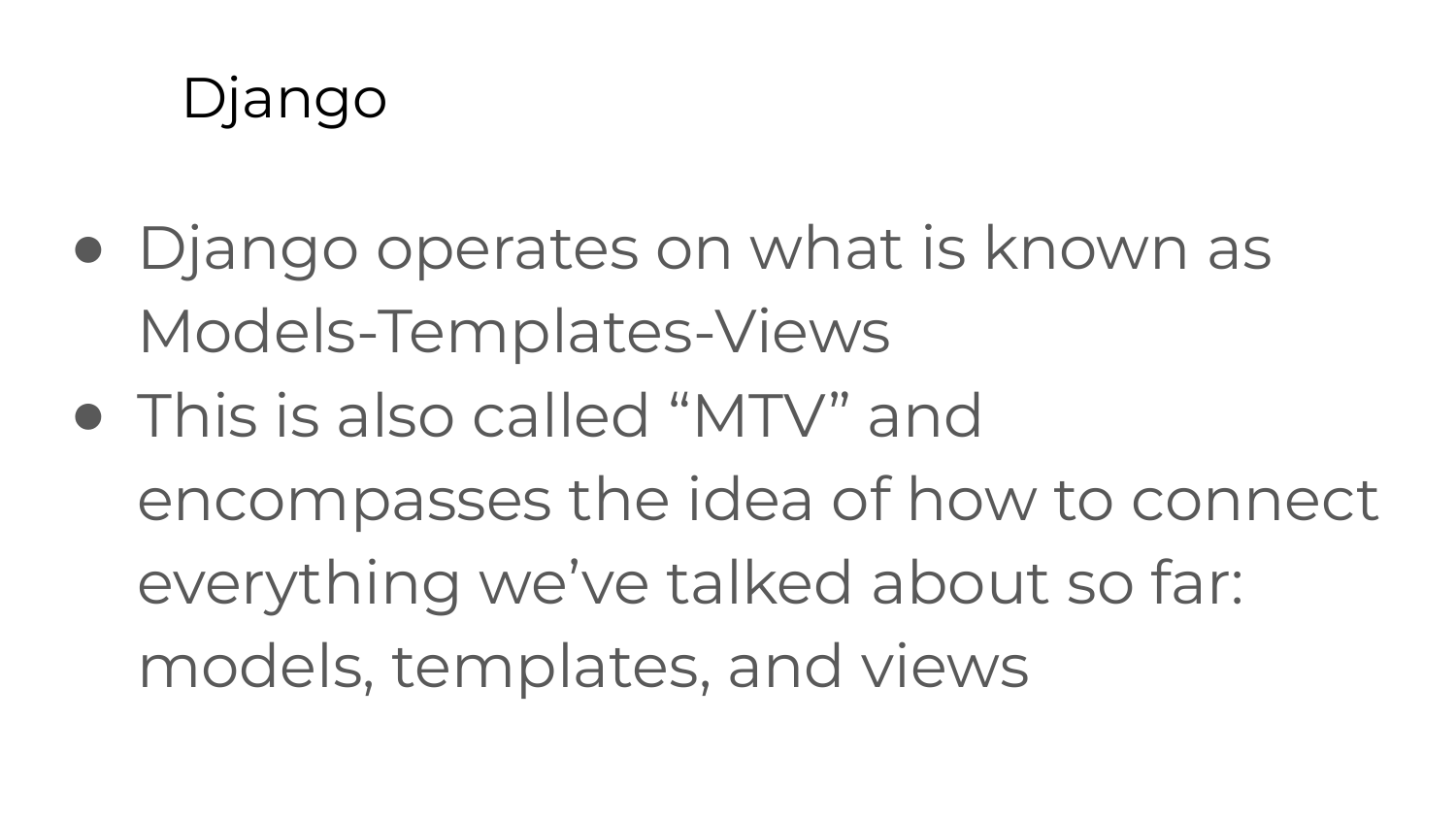

# Django
Django operates on what is known as Models-Templates-Views
This is also called “MTV” and encompasses the idea of how to connect everything we’ve talked about so far: models, templates, and views